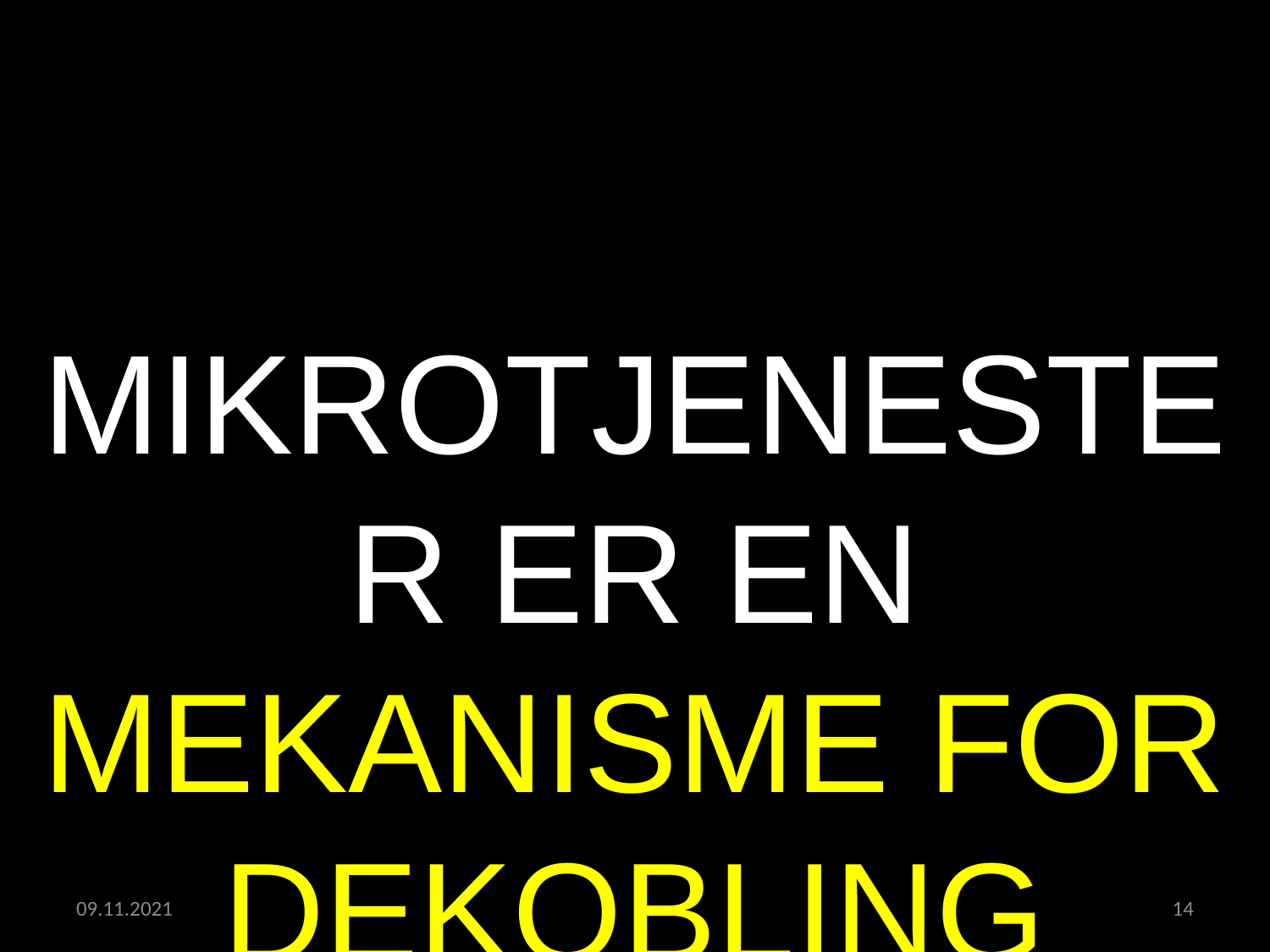

MIKROTJENESTER ER EN MEKANISME FOR DEKOBLING
09.11.2021
14